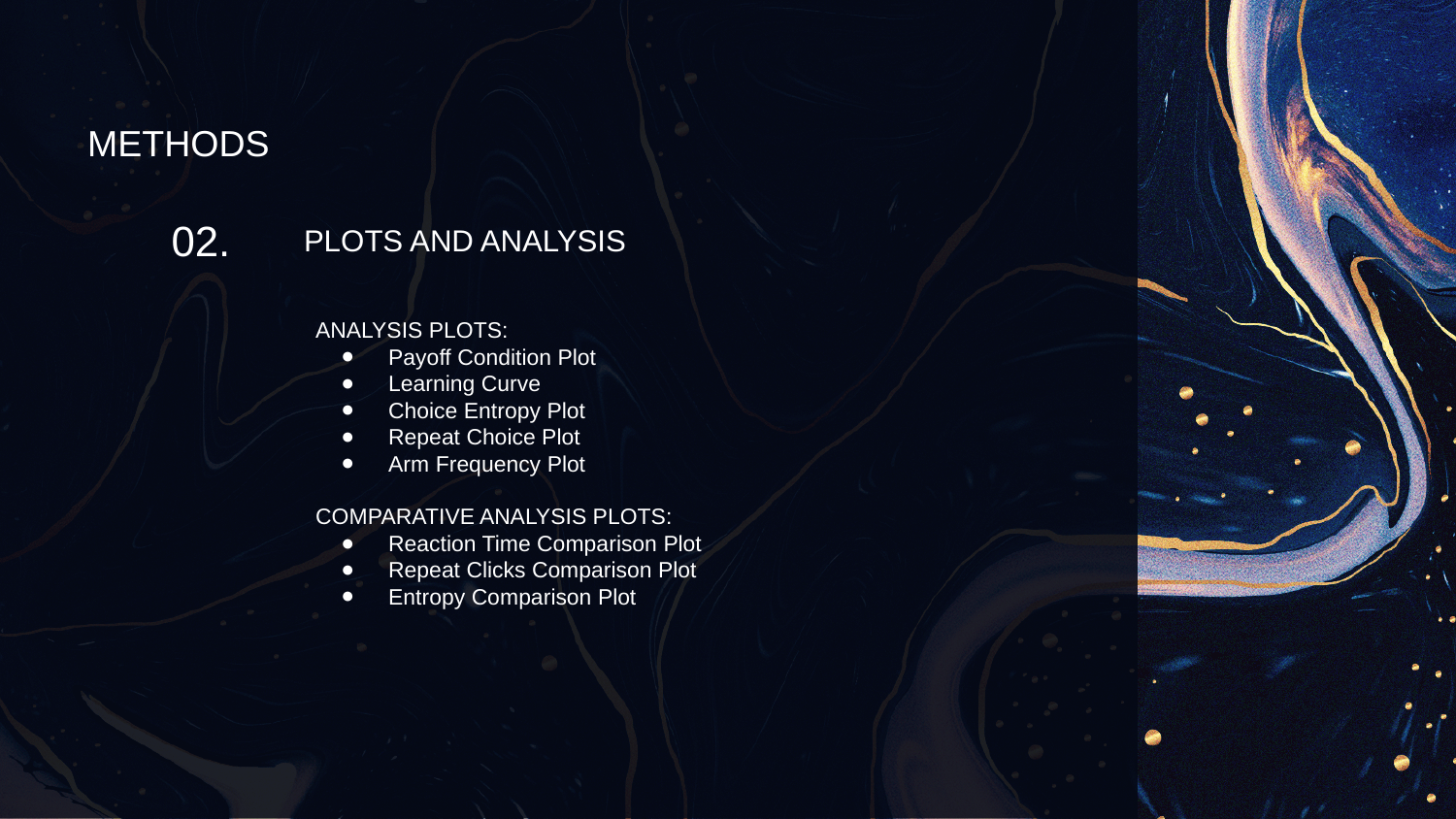

METHODS
02.

PLOTS AND ANALYSIS

ANALYSIS PLOTS:
Payoff Condition Plot
Learning Curve
Choice Entropy Plot
Repeat Choice Plot
Arm Frequency Plot

COMPARATIVE ANALYSIS PLOTS:
Reaction Time Comparison Plot
Repeat Clicks Comparison Plot
Entropy Comparison Plot